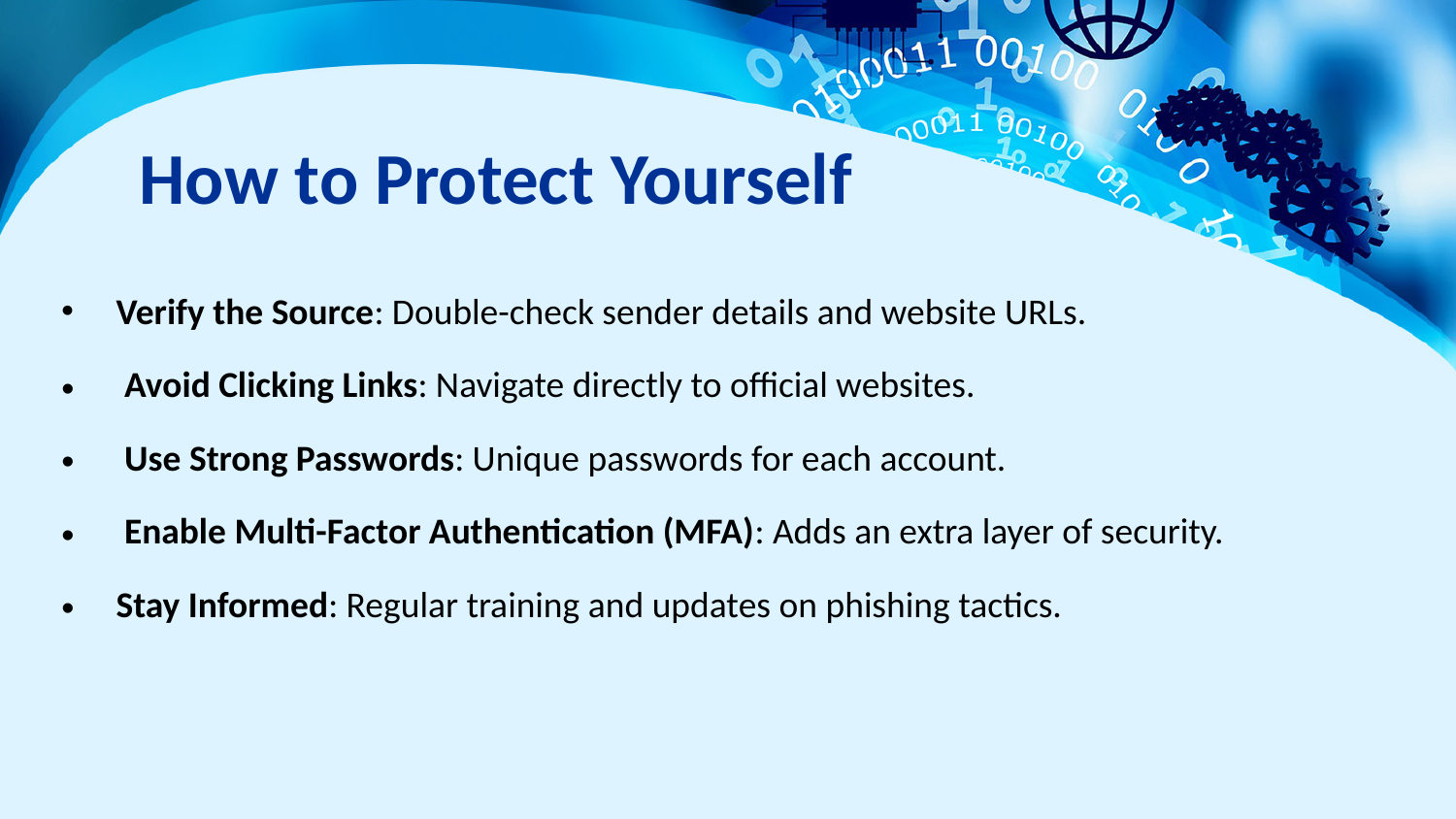

How to Protect Yourself
Verify the Source: Double-check sender details and website URLs.

 Avoid Clicking Links: Navigate directly to official websites.

 Use Strong Passwords: Unique passwords for each account.

 Enable Multi-Factor Authentication (MFA): Adds an extra layer of security.

Stay Informed: Regular training and updates on phishing tactics.